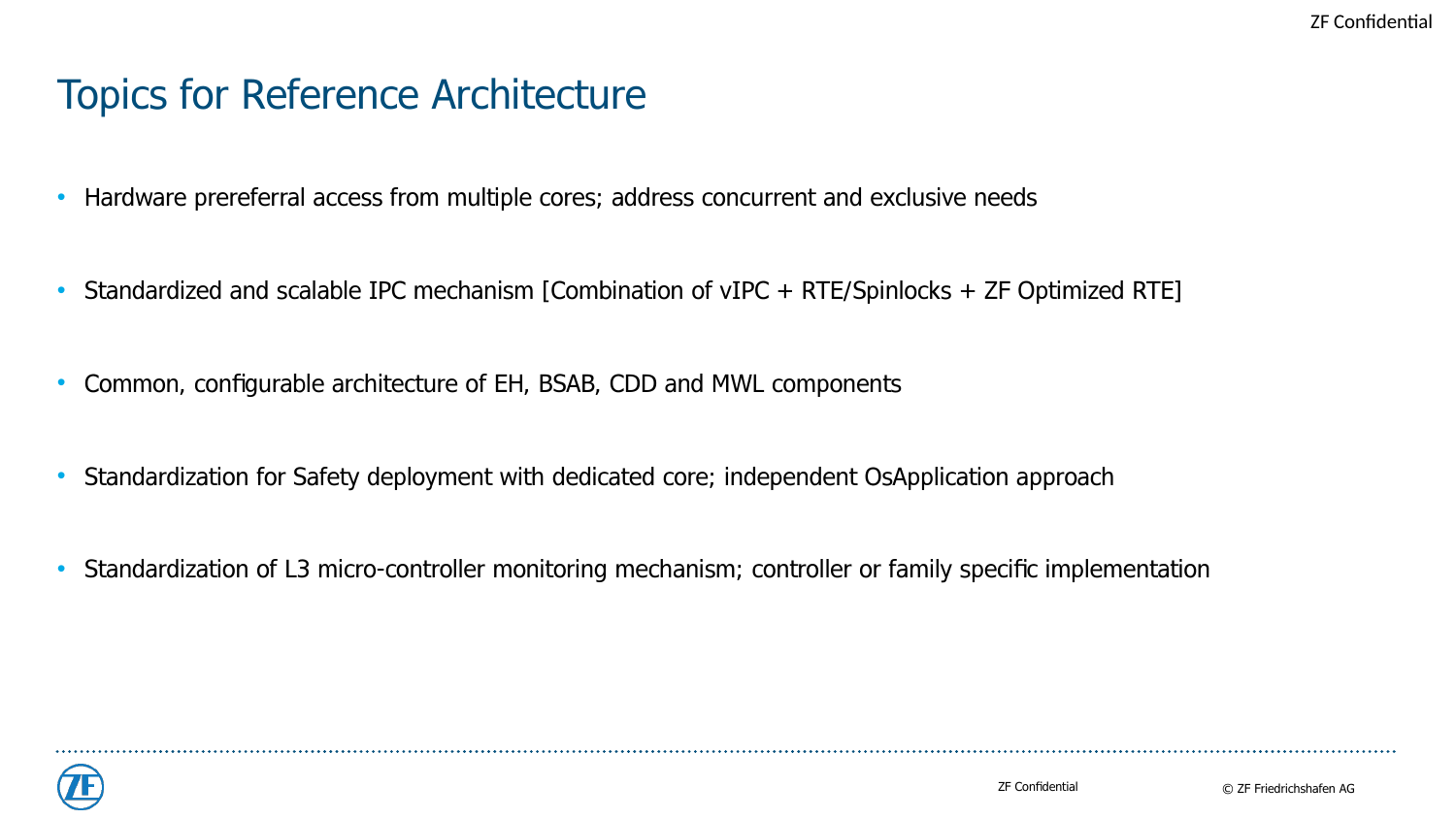

# Topics for Reference Architecture

Hardware prereferral access from multiple cores; address concurrent and exclusive needs

Standardized and scalable IPC mechanism [Combination of vIPC + RTE/Spinlocks + ZF Optimized RTE]

Common, configurable architecture of EH, BSAB, CDD and MWL components

Standardization for Safety deployment with dedicated core; independent OsApplication approach

Standardization of L3 micro-controller monitoring mechanism; controller or family specific implementation

6